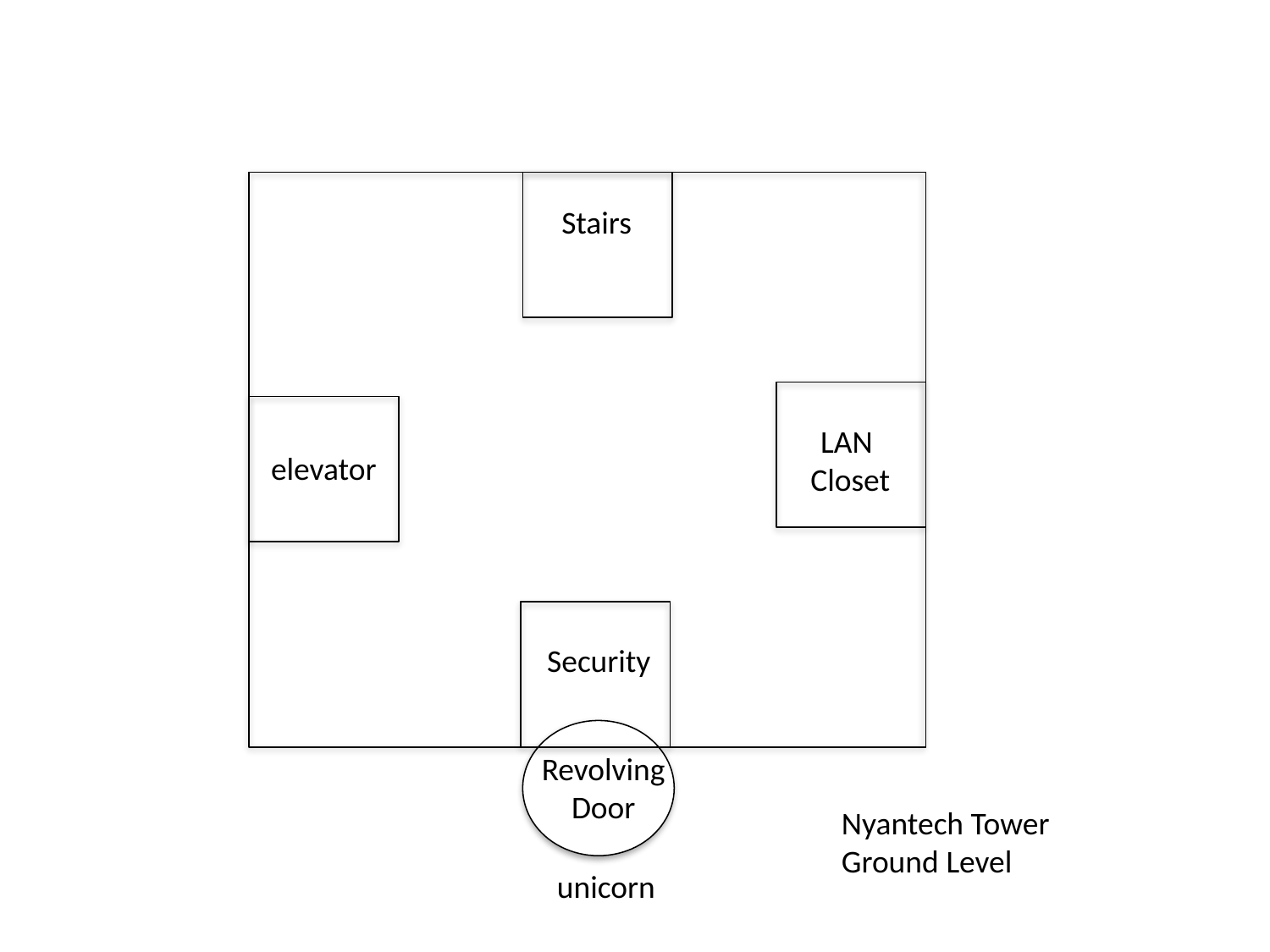

Stairs

LAN
Closet
elevator

Security

Revolving
Door
Nyantech Tower
Ground Level
unicorn